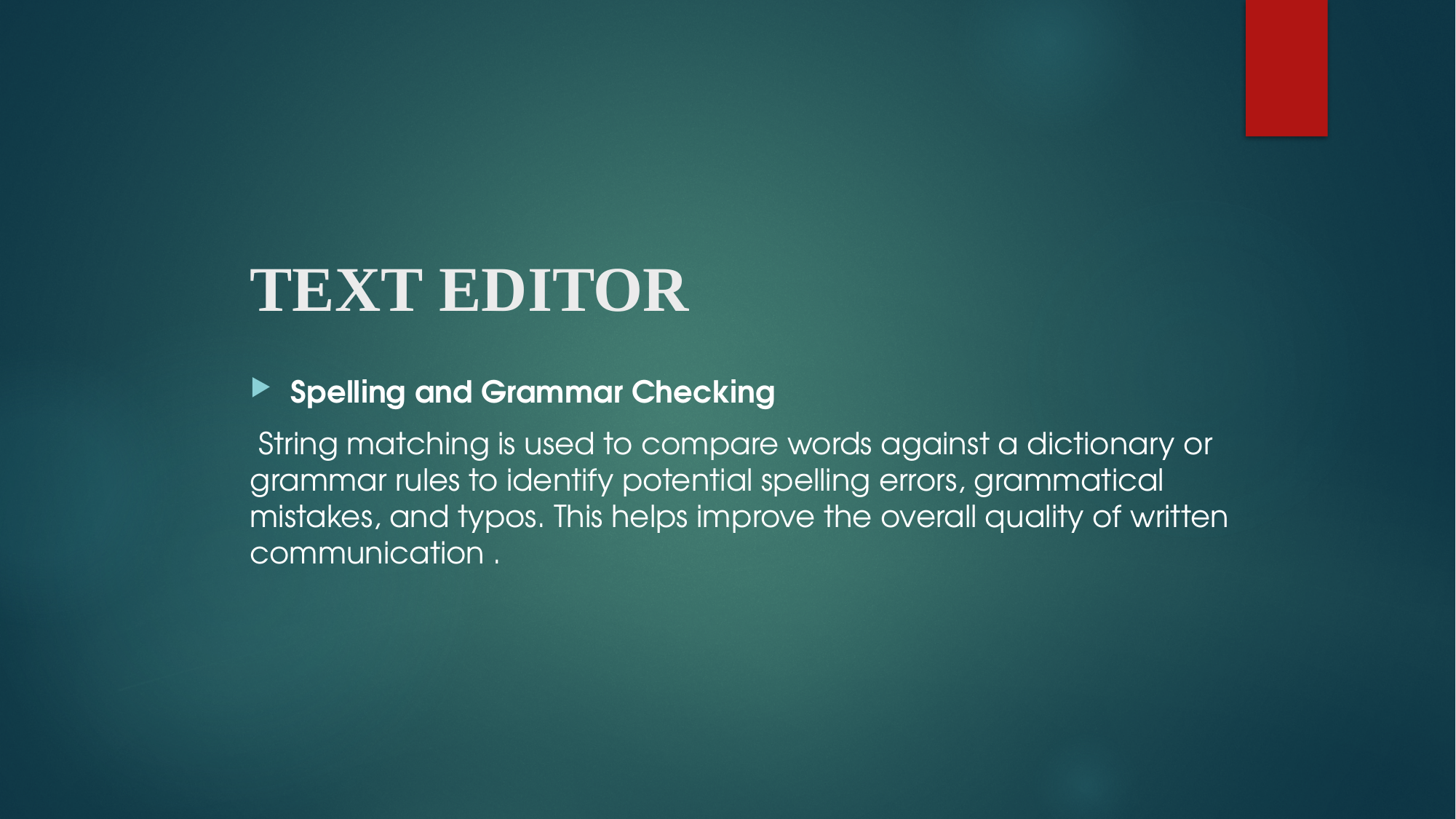

# TEXT EDITOR
Spelling and Grammar Checking
 String matching is used to compare words against a dictionary or grammar rules to identify potential spelling errors, grammatical mistakes, and typos. This helps improve the overall quality of written communication .